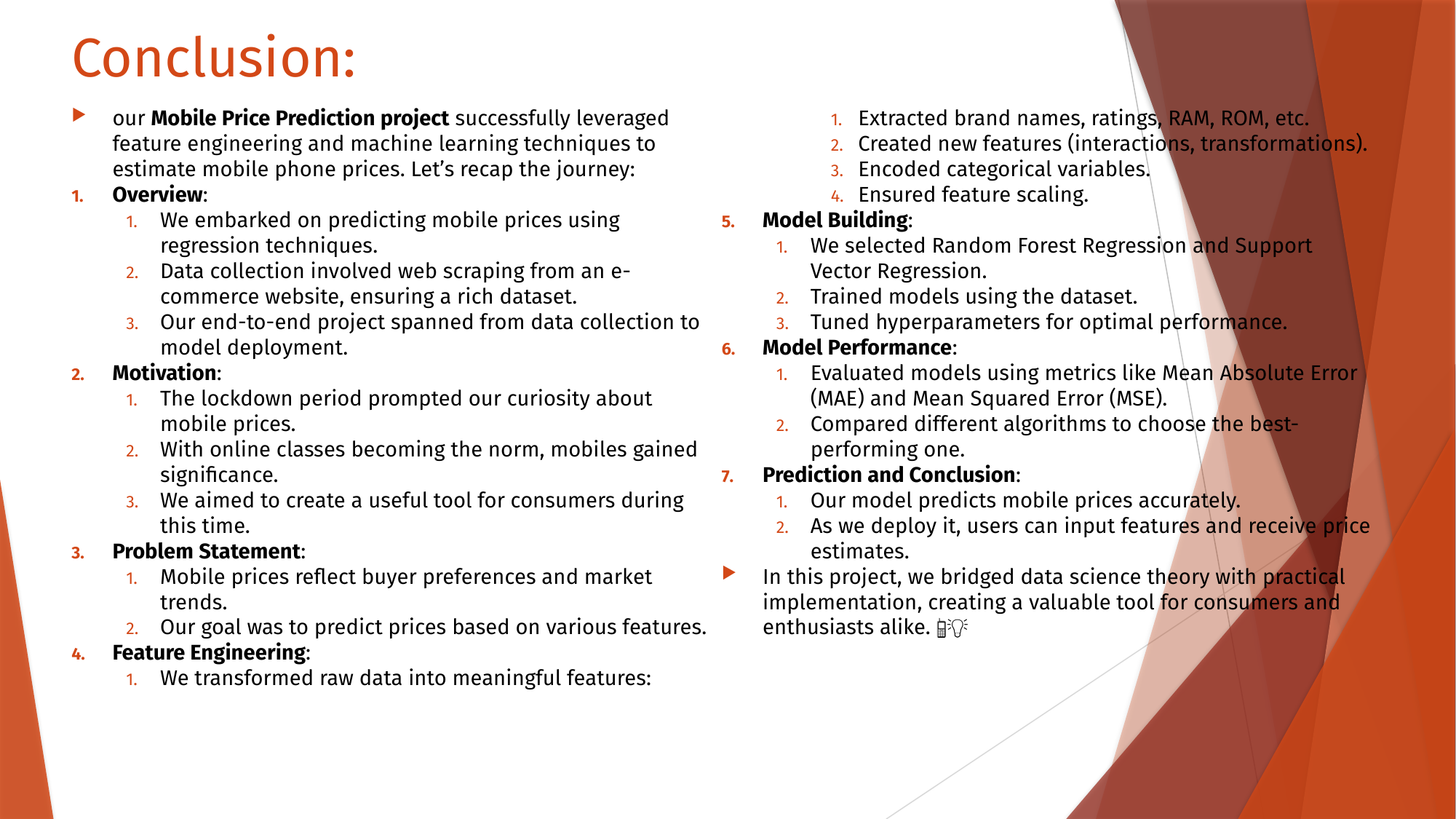

# Conclusion:
our Mobile Price Prediction project successfully leveraged feature engineering and machine learning techniques to estimate mobile phone prices. Let’s recap the journey:
Overview:
We embarked on predicting mobile prices using regression techniques.
Data collection involved web scraping from an e-commerce website, ensuring a rich dataset.
Our end-to-end project spanned from data collection to model deployment.
Motivation:
The lockdown period prompted our curiosity about mobile prices.
With online classes becoming the norm, mobiles gained significance.
We aimed to create a useful tool for consumers during this time.
Problem Statement:
Mobile prices reflect buyer preferences and market trends.
Our goal was to predict prices based on various features.
Feature Engineering:
We transformed raw data into meaningful features:
Extracted brand names, ratings, RAM, ROM, etc.
Created new features (interactions, transformations).
Encoded categorical variables.
Ensured feature scaling.
Model Building:
We selected Random Forest Regression and Support Vector Regression.
Trained models using the dataset.
Tuned hyperparameters for optimal performance.
Model Performance:
Evaluated models using metrics like Mean Absolute Error (MAE) and Mean Squared Error (MSE).
Compared different algorithms to choose the best-performing one.
Prediction and Conclusion:
Our model predicts mobile prices accurately.
As we deploy it, users can input features and receive price estimates.
In this project, we bridged data science theory with practical implementation, creating a valuable tool for consumers and enthusiasts alike. 📱💡